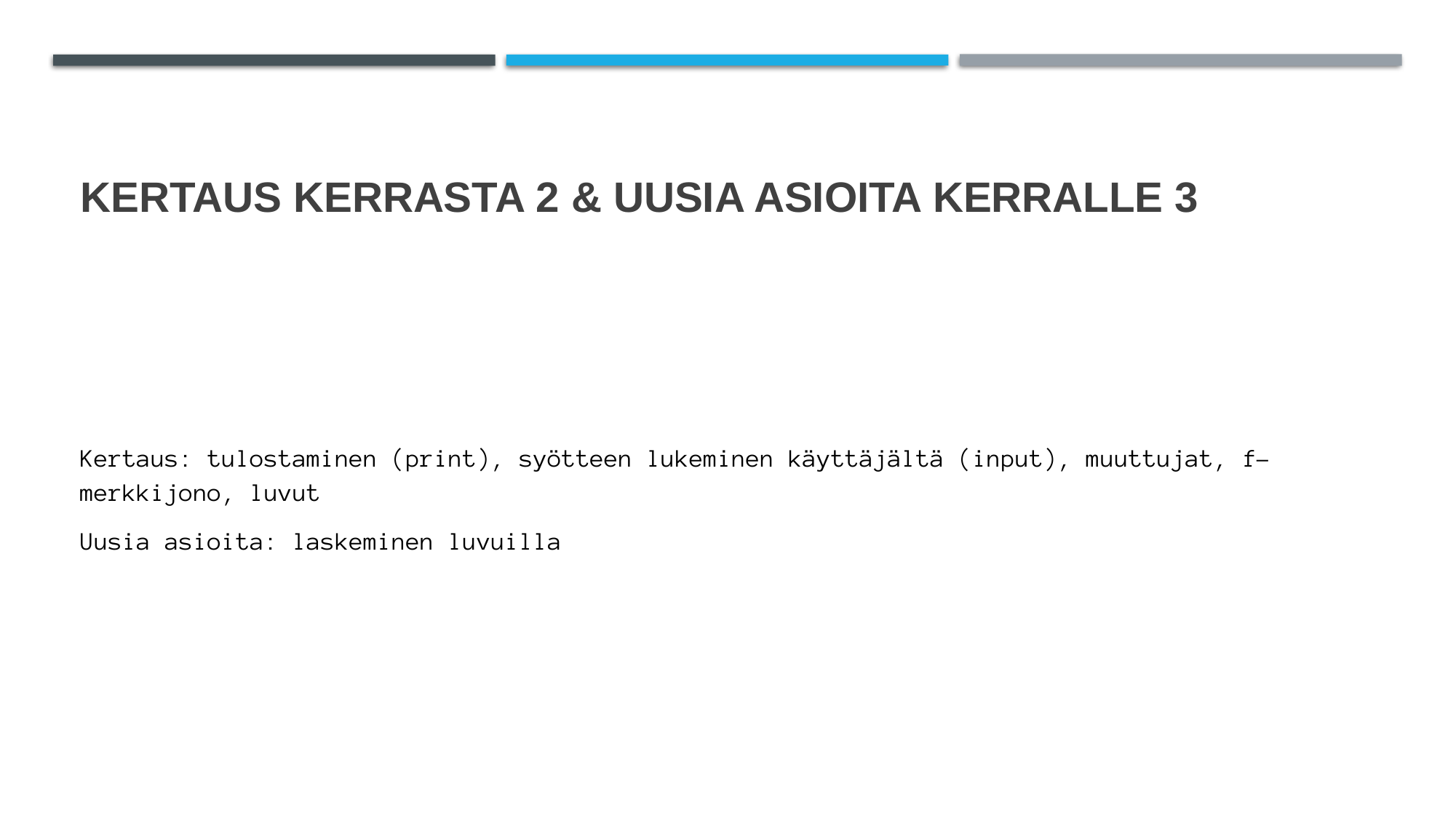

# Kertaus kerrasta 2 & UUSIA ASIOITA KERRALLE 3
Kertaus: tulostaminen (print), syötteen lukeminen käyttäjältä (input), muuttujat, f-merkkijono, luvut
Uusia asioita: laskeminen luvuilla